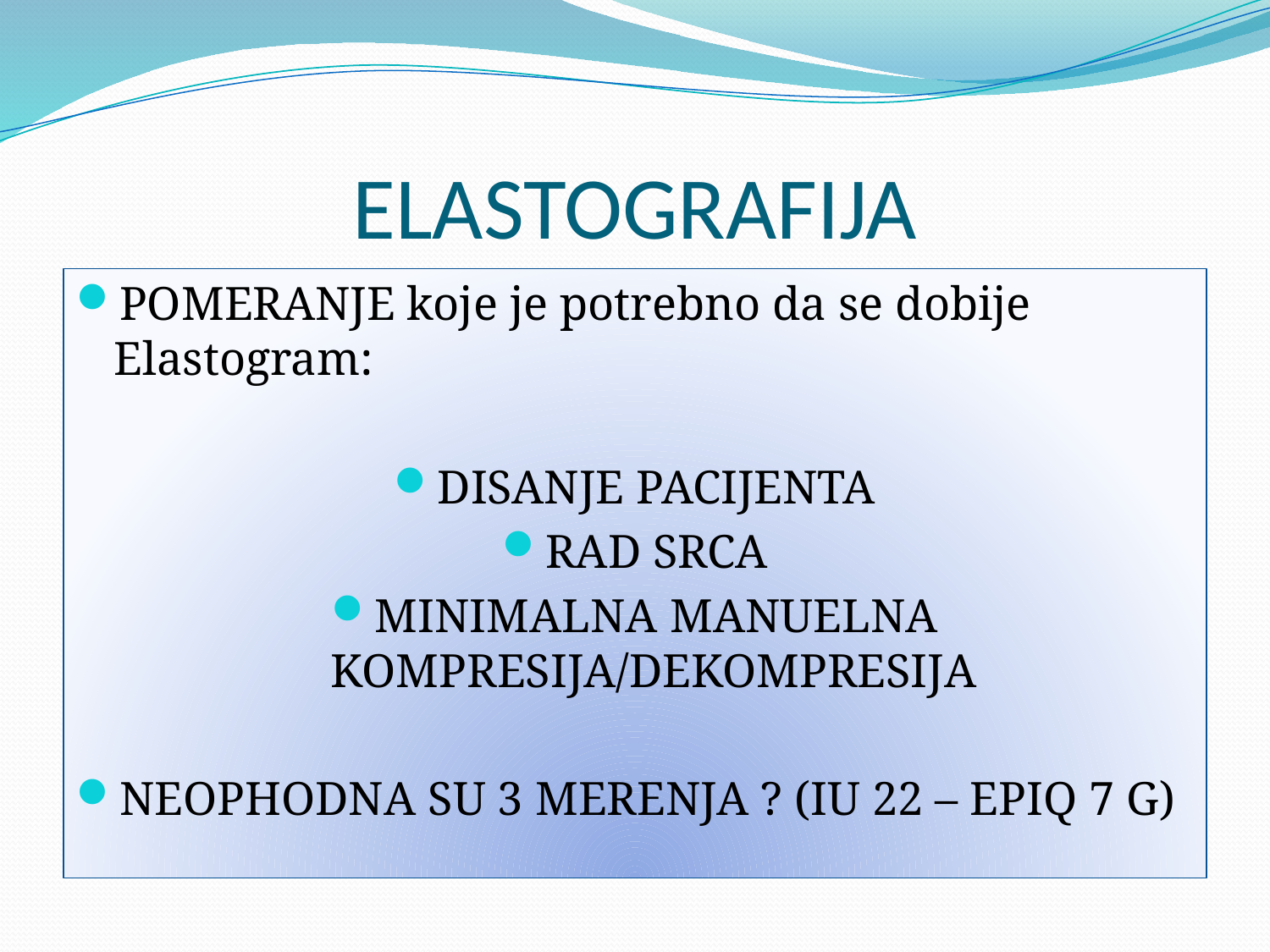

# ELASTOGRAFIJA
POMERANJE koje je potrebno da se dobije Elastogram:

DISANJE PACIJENTA
RAD SRCA
MINIMALNA MANUELNA KOMPRESIJA/DEKOMPRESIJA

NEOPHODNA SU 3 MERENJA ? (IU 22 – EPIQ 7 G)